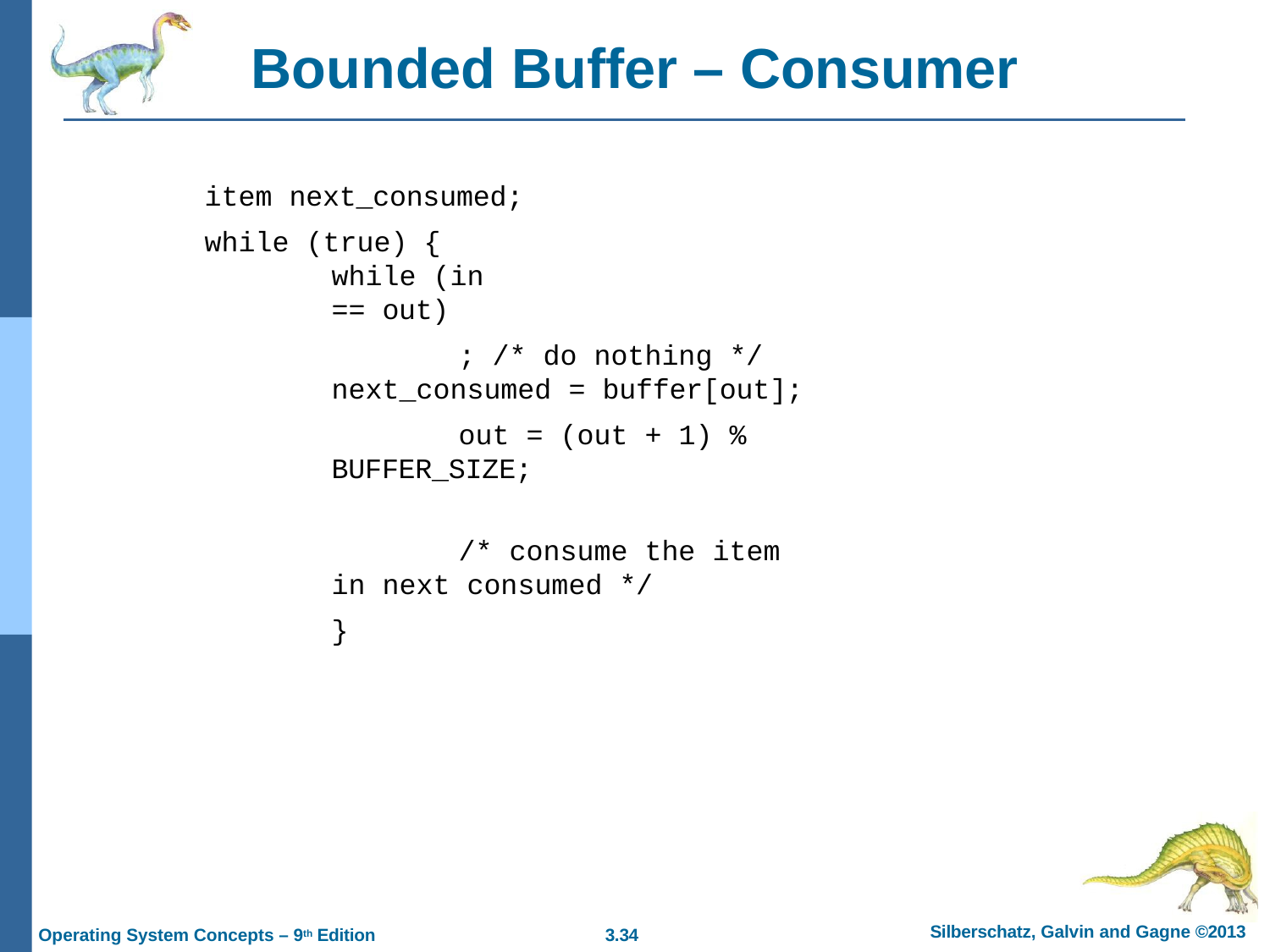

# Bounded Buffer – Consumer
item next_consumed; while (true) {
while (in == out)
; /* do nothing */ next_consumed = buffer[out];
out = (out + 1) % BUFFER_SIZE;

/* consume the item in next consumed */
}
Silberschatz, Galvin and Gagne ©2013
Operating System Concepts – 9th Edition
3.34